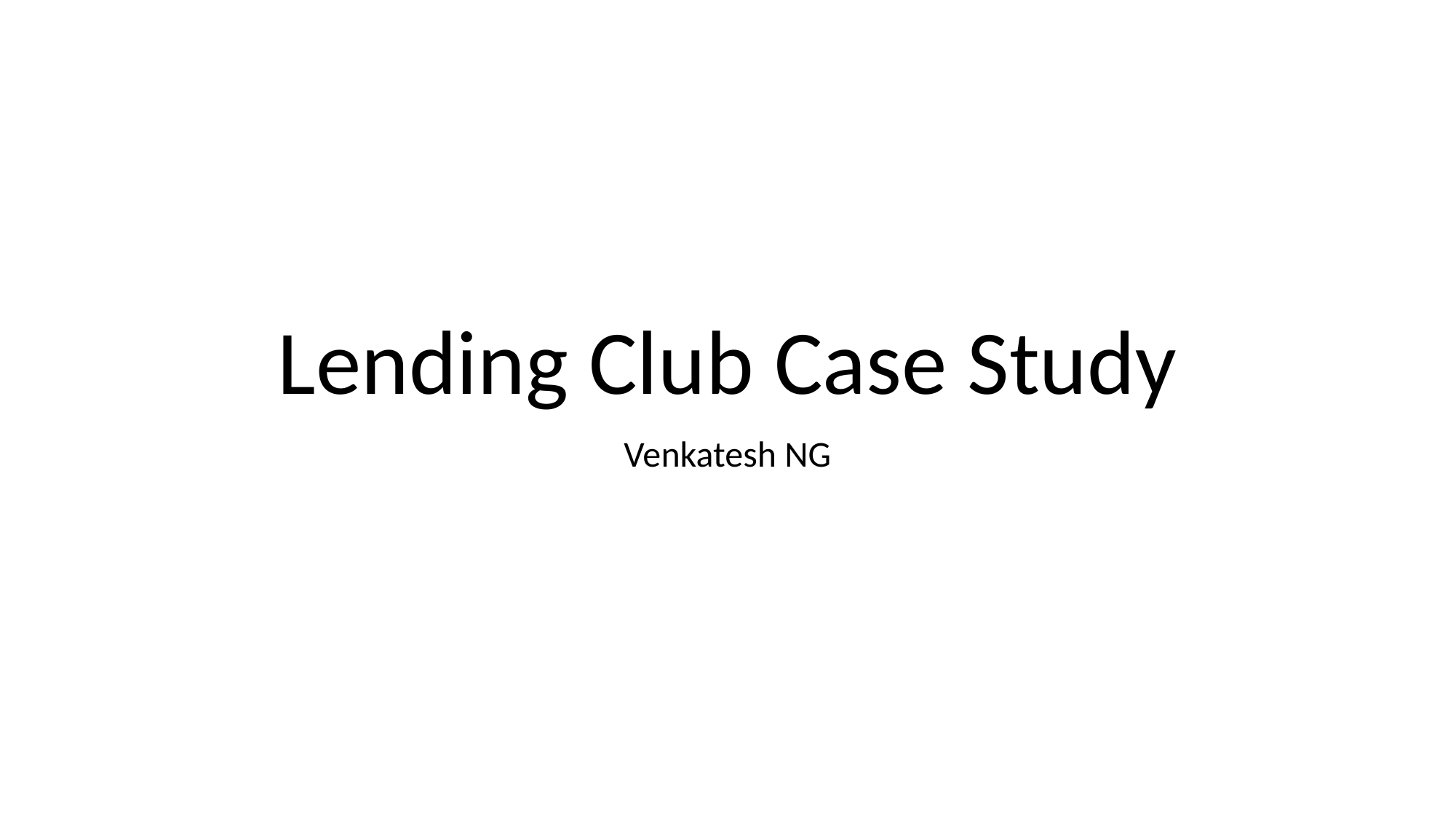

# Lending Club Case Study
Venkatesh NG